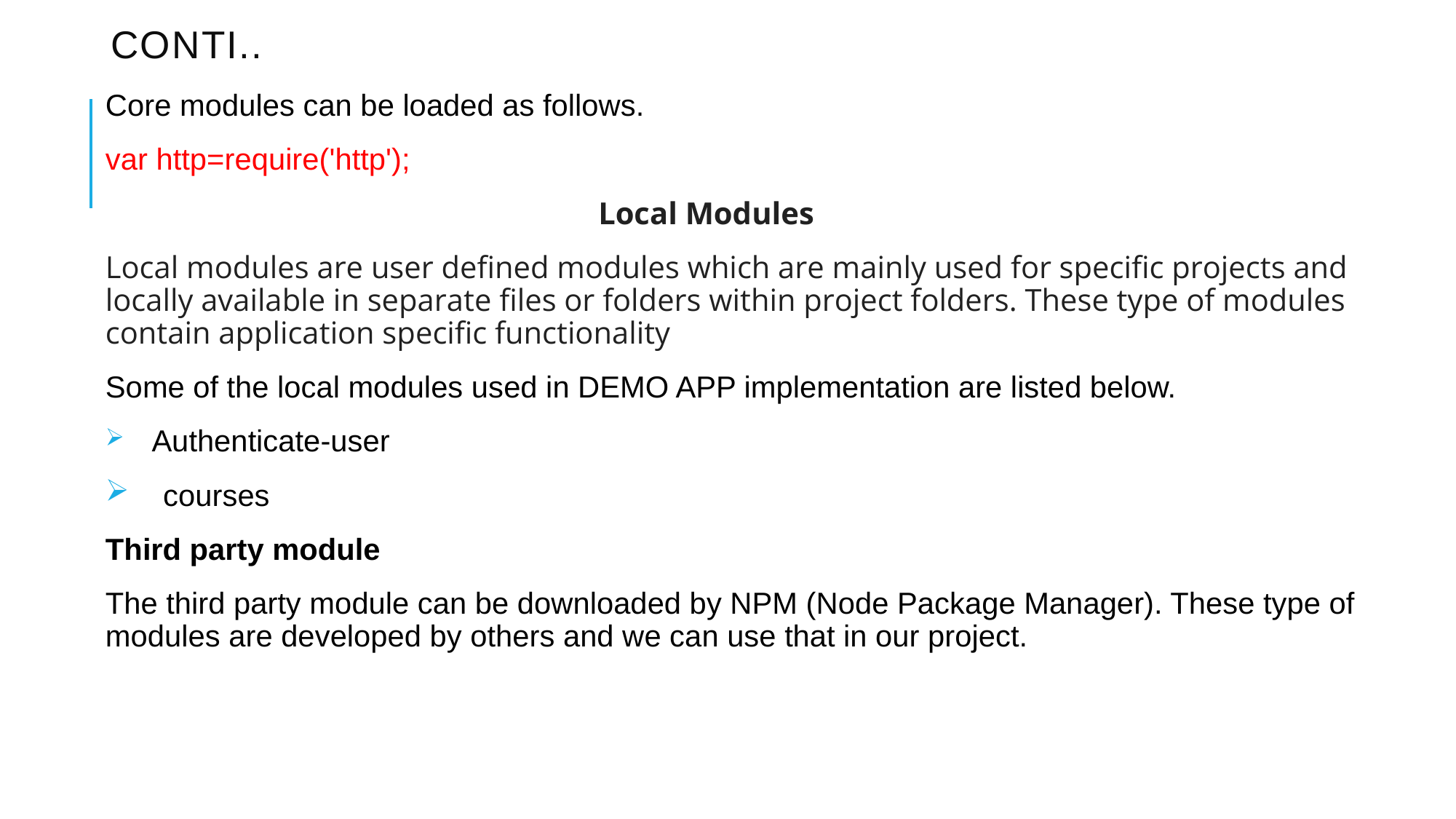

# Conti..
Core modules can be loaded as follows.
var http=require('http');
                                                               Local Modules
Local modules are user defined modules which are mainly used for specific projects and locally available in separate files or folders within project folders. These type of modules contain application specific functionality
Some of the local modules used in DEMO APP implementation are listed below.
    Authenticate-user
    courses
Third party module
The third party module can be downloaded by NPM (Node Package Manager). These type of modules are developed by others and we can use that in our project.